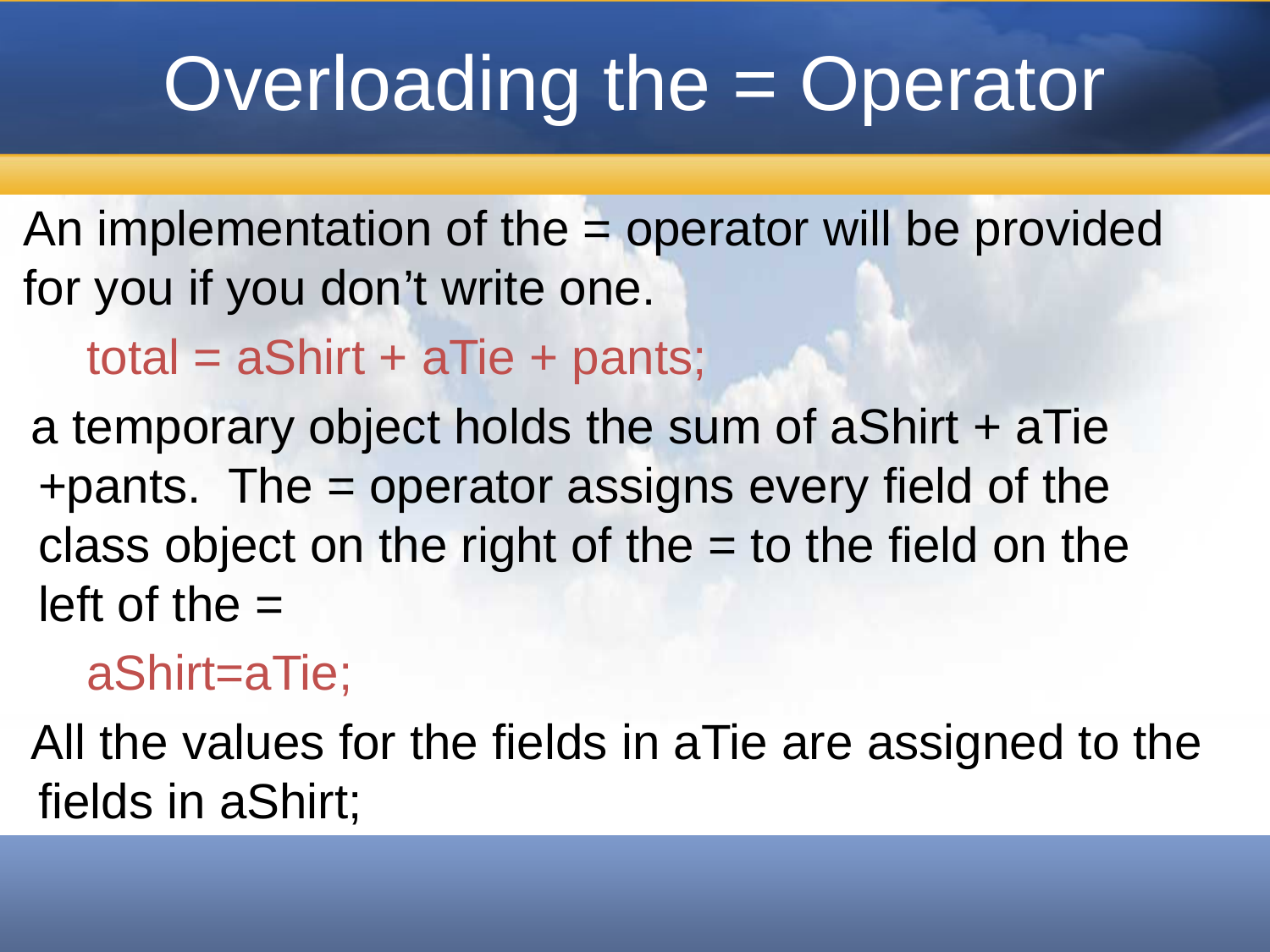

# Overloading the = Operator
An implementation of the = operator will be provided for you if you don’t write one.
total = aShirt + aTie + pants;
a temporary object holds the sum of aShirt + aTie +pants.  The = operator assigns every field of the class object on the right of the = to the field on the left of the =
aShirt=aTie;
All the values for the fields in aTie are assigned to the fields in aShirt;